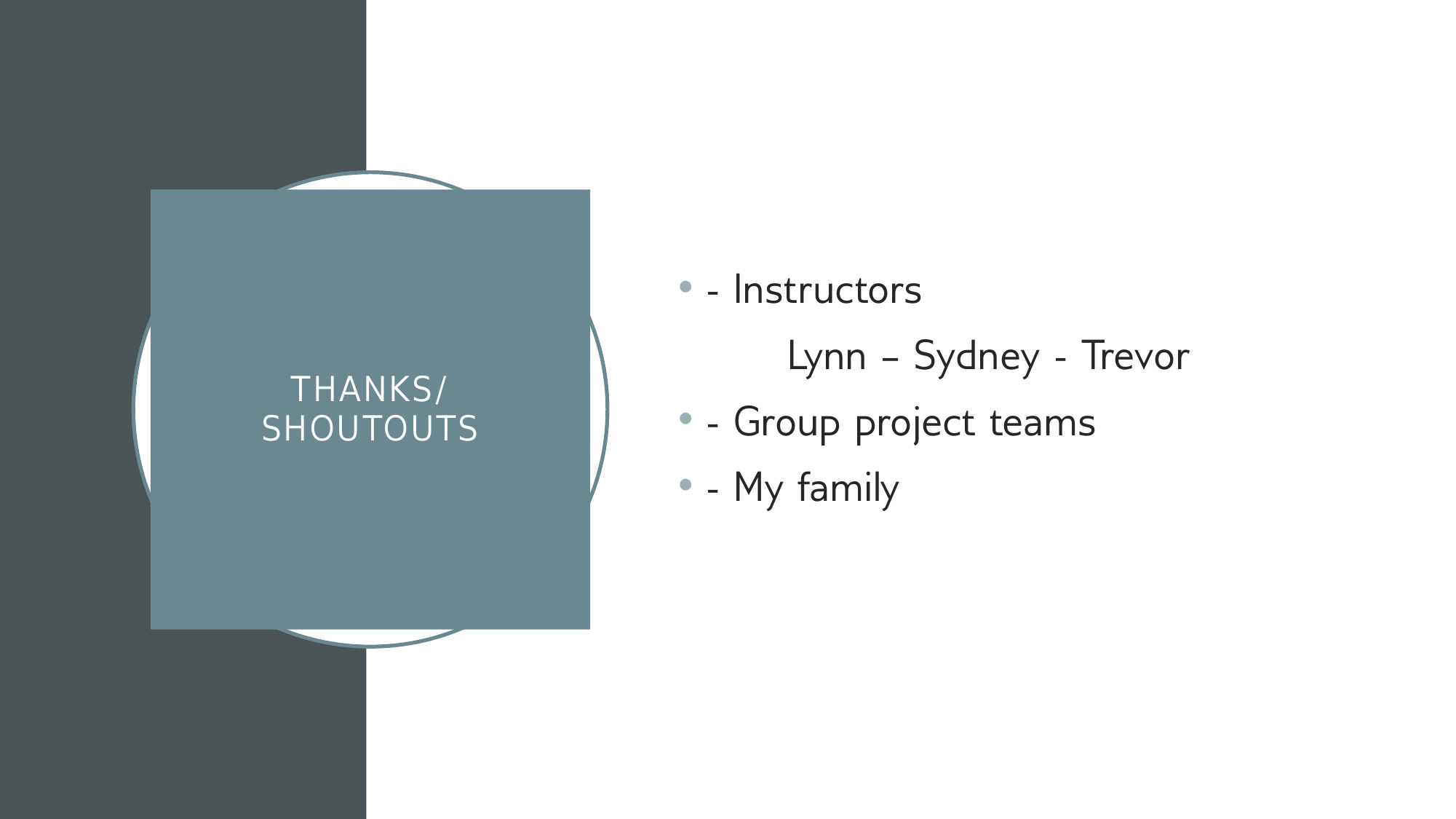

- Instructors
	Lynn – Sydney - Trevor
- Group project teams
- My family

# Thanks/ Shoutouts